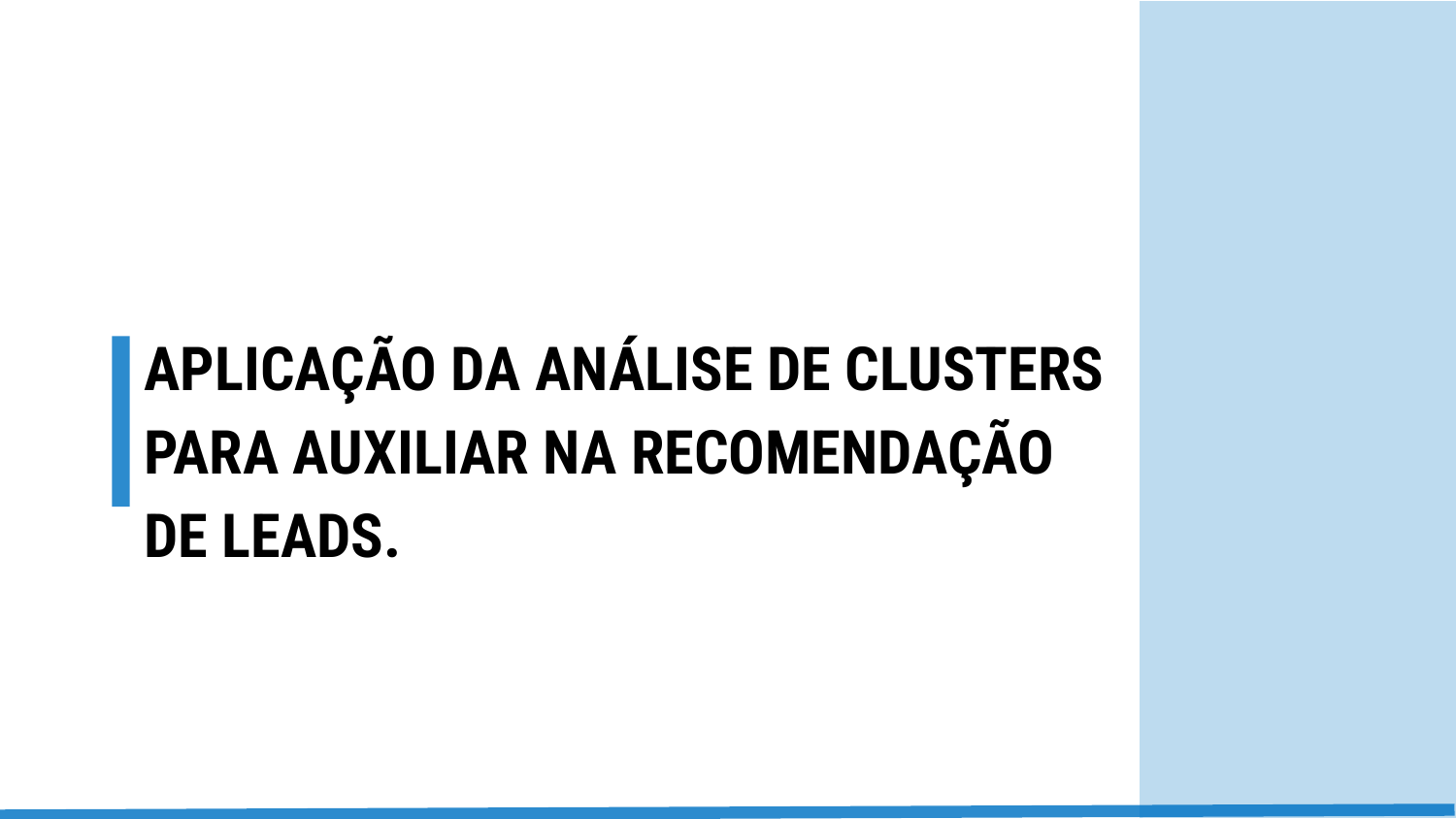

APLICAÇÃO DA ANÁLISE DE CLUSTERS PARA AUXILIAR NA RECOMENDAÇÃO DE LEADS.